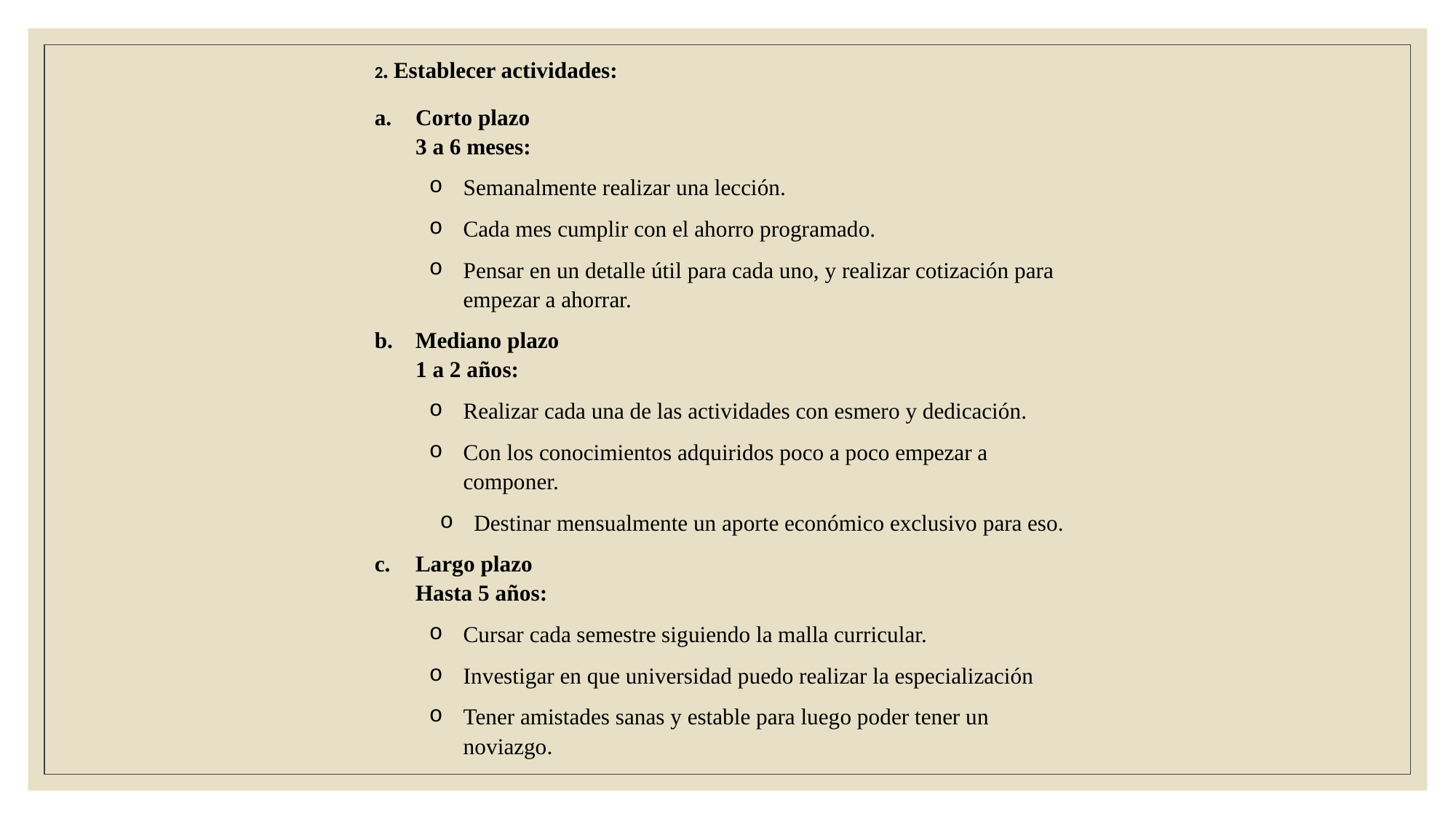

2. Establecer actividades:
Corto plazo
3 a 6 meses:
Semanalmente realizar una lección.
Cada mes cumplir con el ahorro programado.
Pensar en un detalle útil para cada uno, y realizar cotización para empezar a ahorrar.
Mediano plazo
1 a 2 años:
Realizar cada una de las actividades con esmero y dedicación.
Con los conocimientos adquiridos poco a poco empezar a componer.
Destinar mensualmente un aporte económico exclusivo para eso.
Largo plazo
Hasta 5 años:
Cursar cada semestre siguiendo la malla curricular.
Investigar en que universidad puedo realizar la especialización
Tener amistades sanas y estable para luego poder tener un noviazgo.